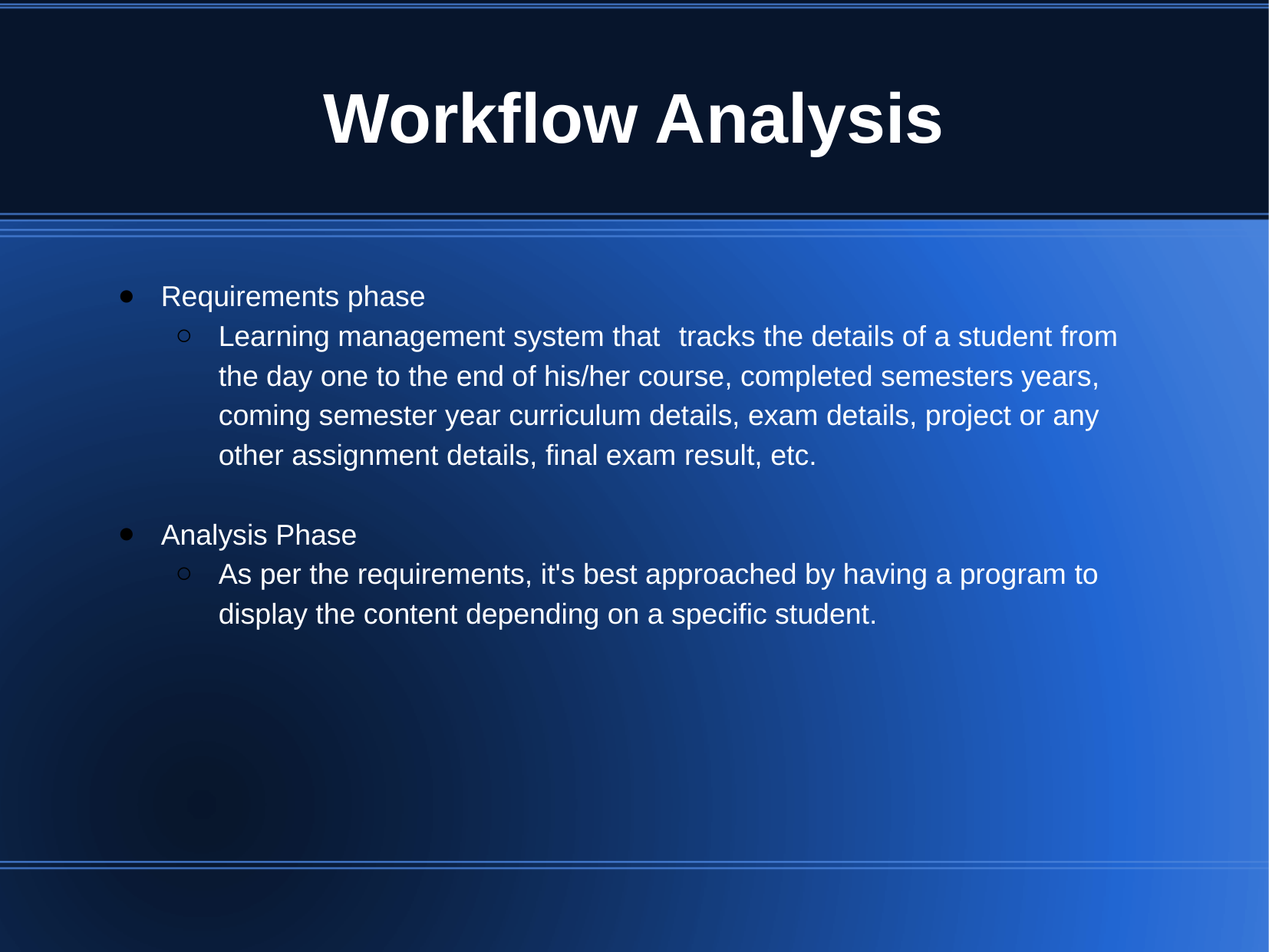

# Workflow Analysis
Requirements phase
Learning management system that 	tracks the details of a student from the day one to the end of his/her course, completed semesters years, coming semester year curriculum details, exam details, project or any other assignment details, final exam result, etc.
Analysis Phase
As per the requirements, it's best approached by having a program to display the content depending on a specific student.